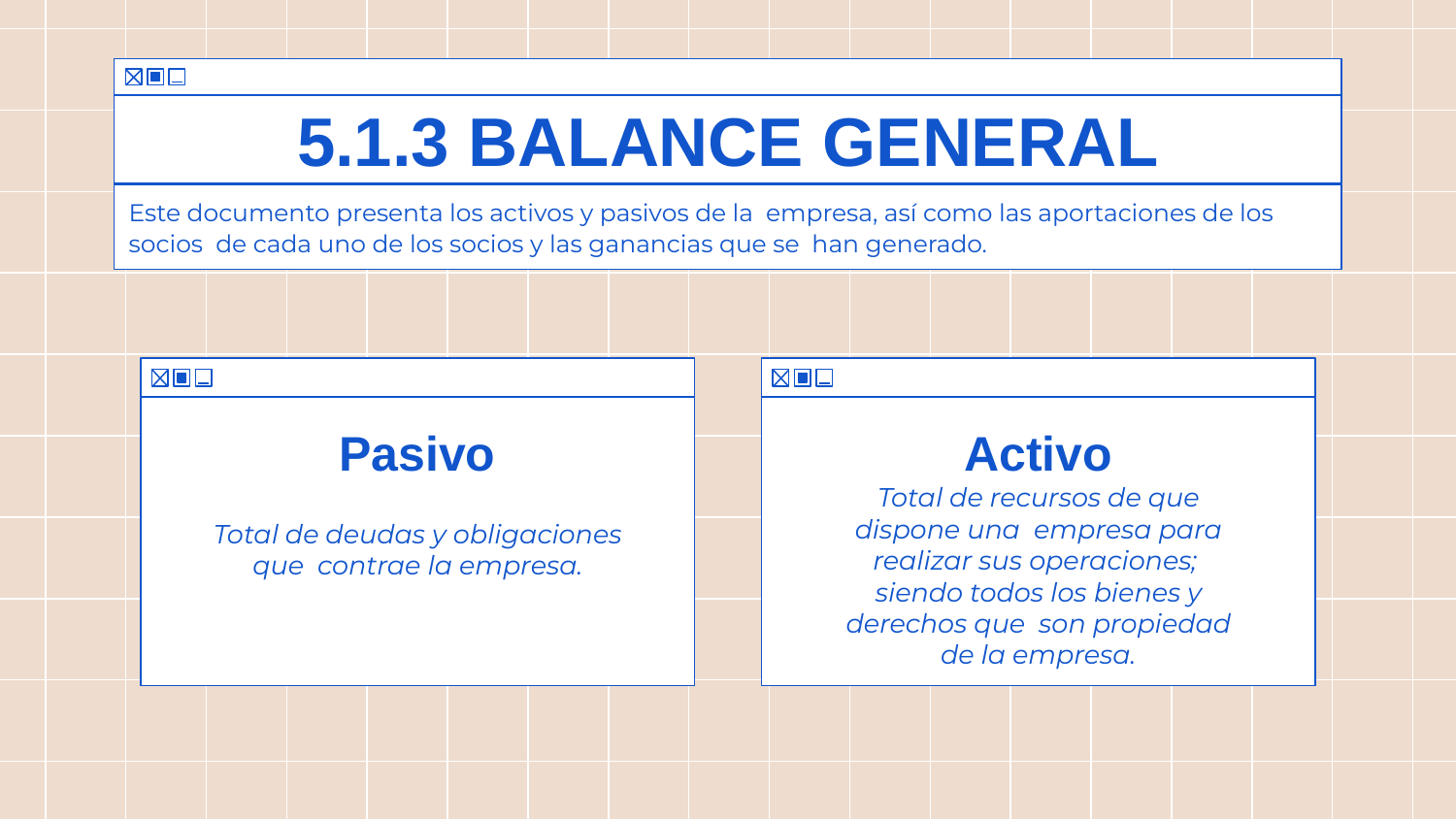

5.1.3 BALANCE GENERAL
Este documento presenta los activos y pasivos de la  empresa, así como las aportaciones de los socios  de cada uno de los socios y las ganancias que se  han generado.

# Pasivo
Activo
Total de recursos de que dispone una  empresa para realizar sus operaciones;  siendo todos los bienes y derechos que  son propiedad de la empresa.

Total de deudas y obligaciones que  contrae la empresa.